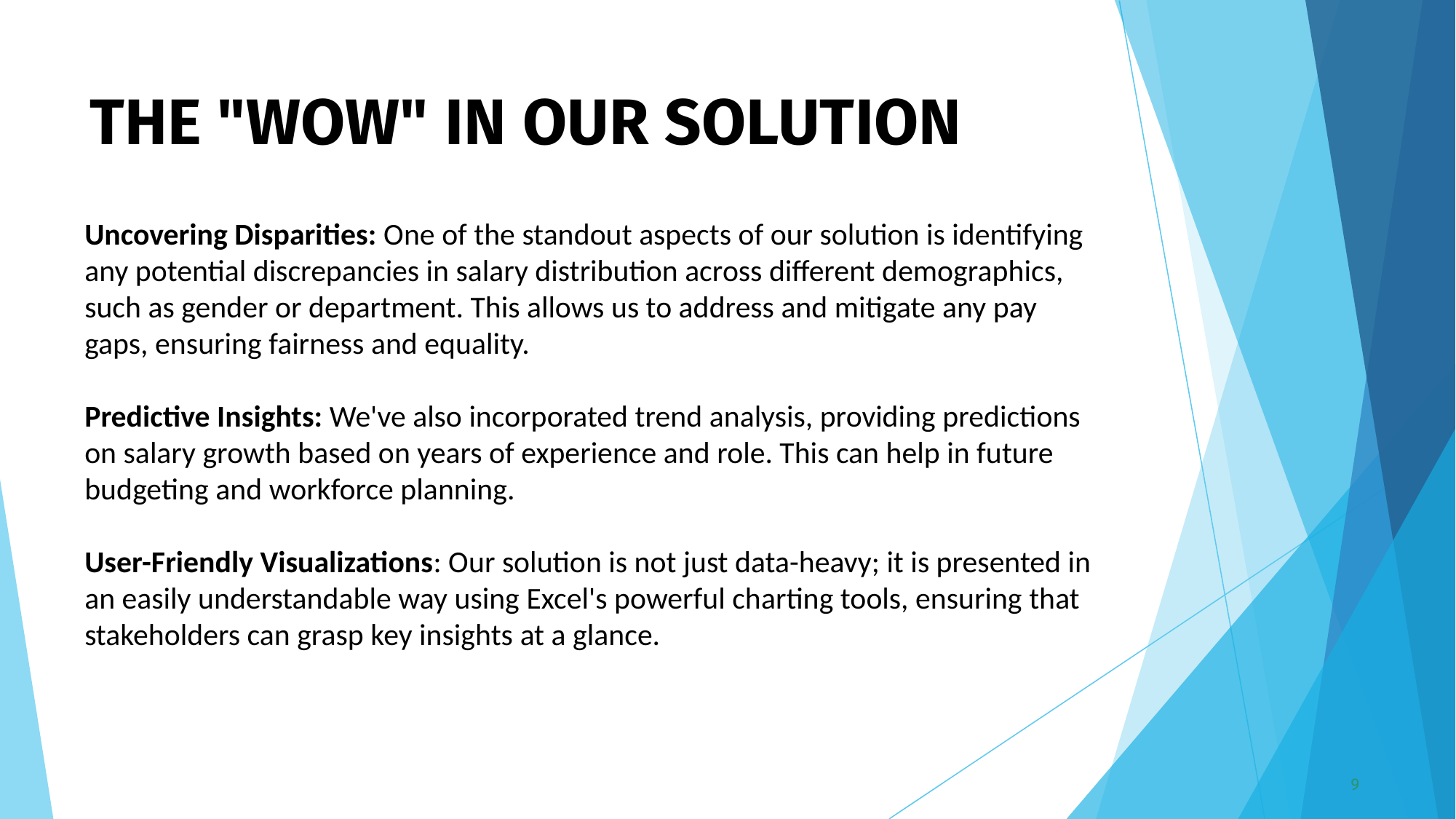

# THE "WOW" IN OUR SOLUTION
Uncovering Disparities: One of the standout aspects of our solution is identifying any potential discrepancies in salary distribution across different demographics, such as gender or department. This allows us to address and mitigate any pay gaps, ensuring fairness and equality.

Predictive Insights: We've also incorporated trend analysis, providing predictions on salary growth based on years of experience and role. This can help in future budgeting and workforce planning.

User-Friendly Visualizations: Our solution is not just data-heavy; it is presented in an easily understandable way using Excel's powerful charting tools, ensuring that stakeholders can grasp key insights at a glance.

9